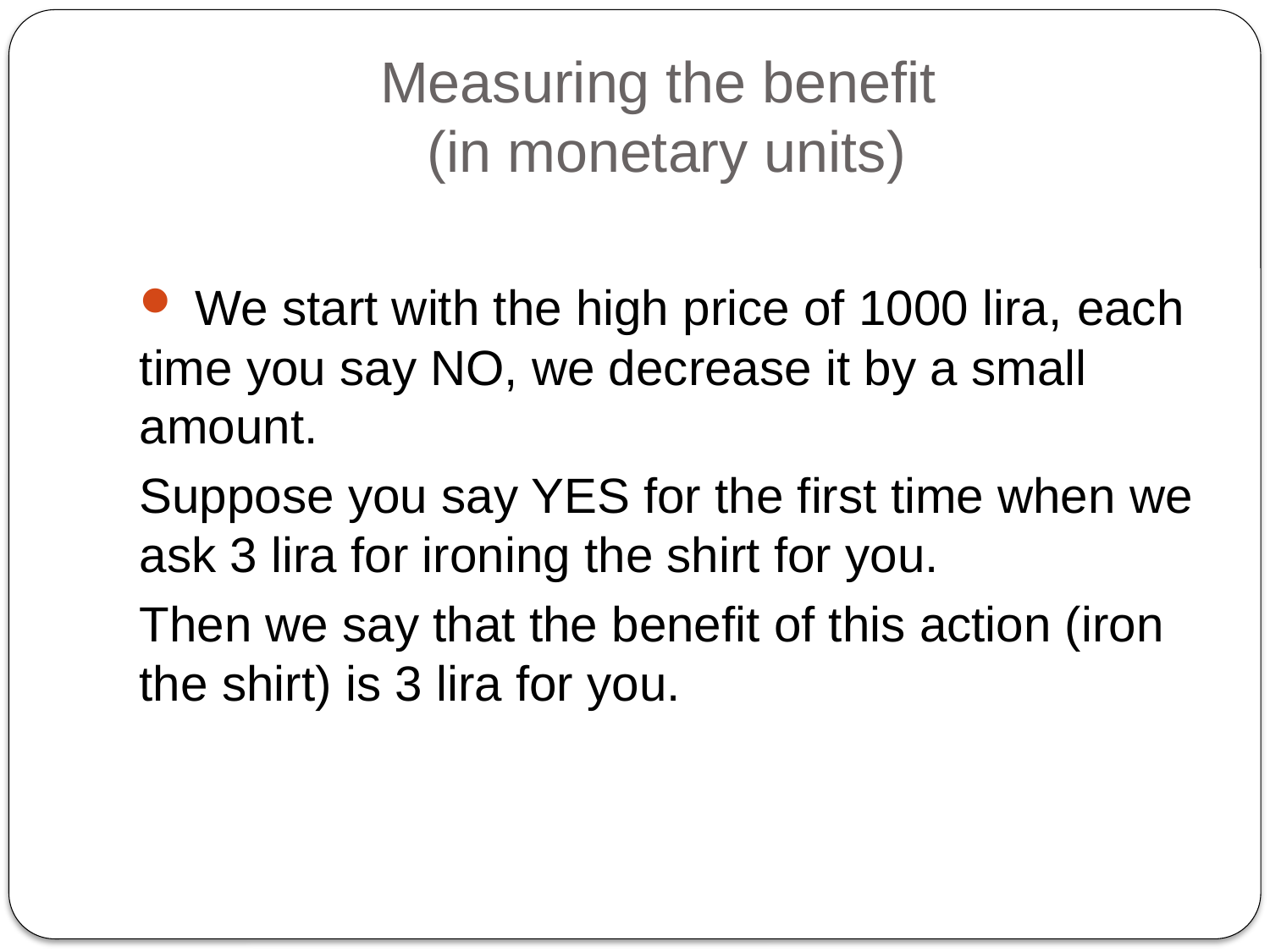

# Measuring the benefit (in monetary units)

 We start with the high price of 1000 lira, each time you say NO, we decrease it by a small amount.
Suppose you say YES for the first time when we ask 3 lira for ironing the shirt for you.
Then we say that the benefit of this action (iron the shirt) is 3 lira for you.